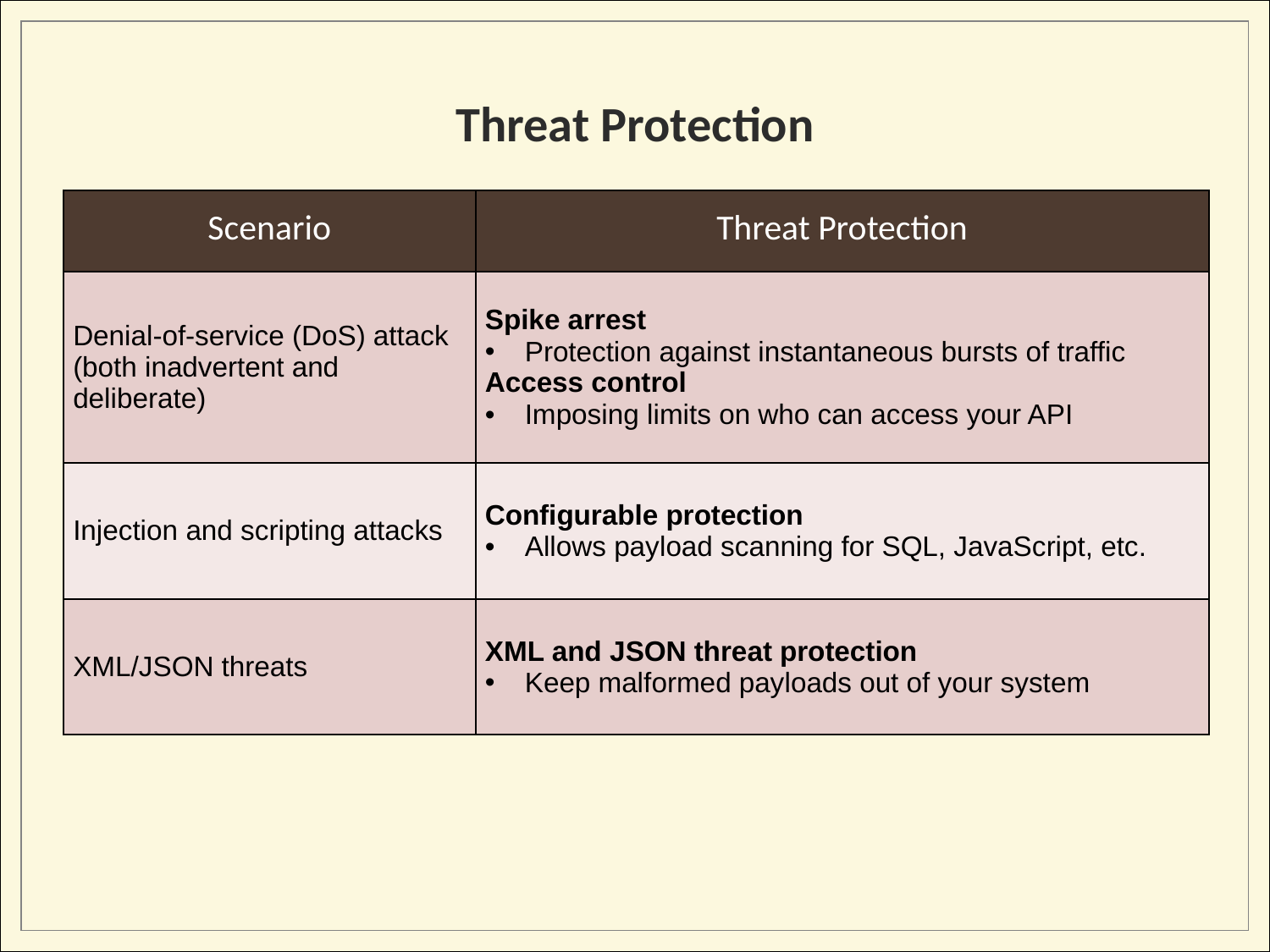

# Threat Protection
| Scenario | Threat Protection |
| --- | --- |
| Denial-of-service (DoS) attack (both inadvertent and deliberate) | Spike arrest Protection against instantaneous bursts of traffic Access control Imposing limits on who can access your API |
| Injection and scripting attacks | Configurable protection Allows payload scanning for SQL, JavaScript, etc. |
| XML/JSON threats | XML and JSON threat protection Keep malformed payloads out of your system |